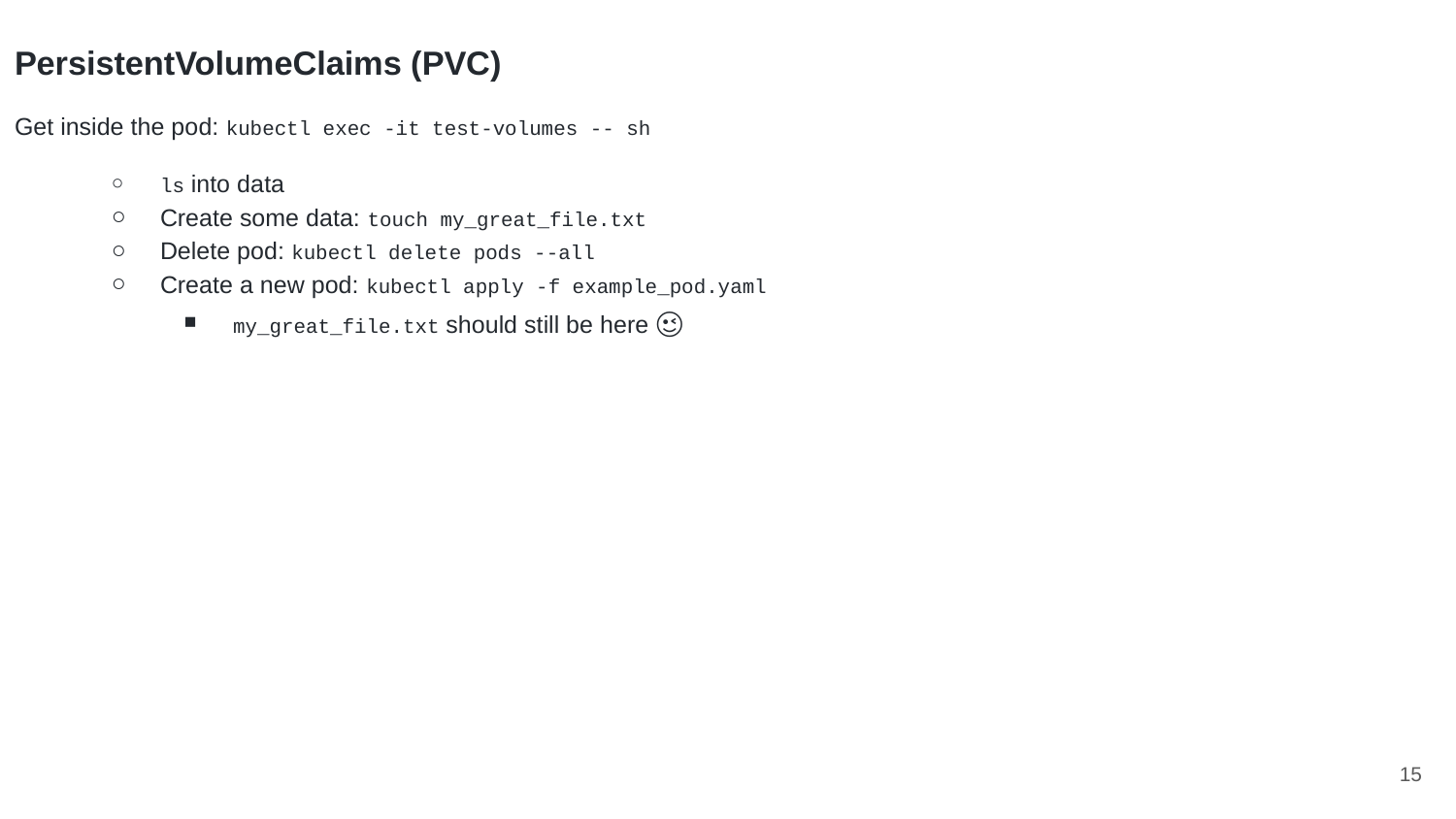

PersistentVolumeClaims (PVC)
Get inside the pod: kubectl exec -it test-volumes -- sh
ls into data
Create some data: touch my_great_file.txt
Delete pod: kubectl delete pods --all
Create a new pod: kubectl apply -f example_pod.yaml
my_great_file.txt should still be here 😉

15